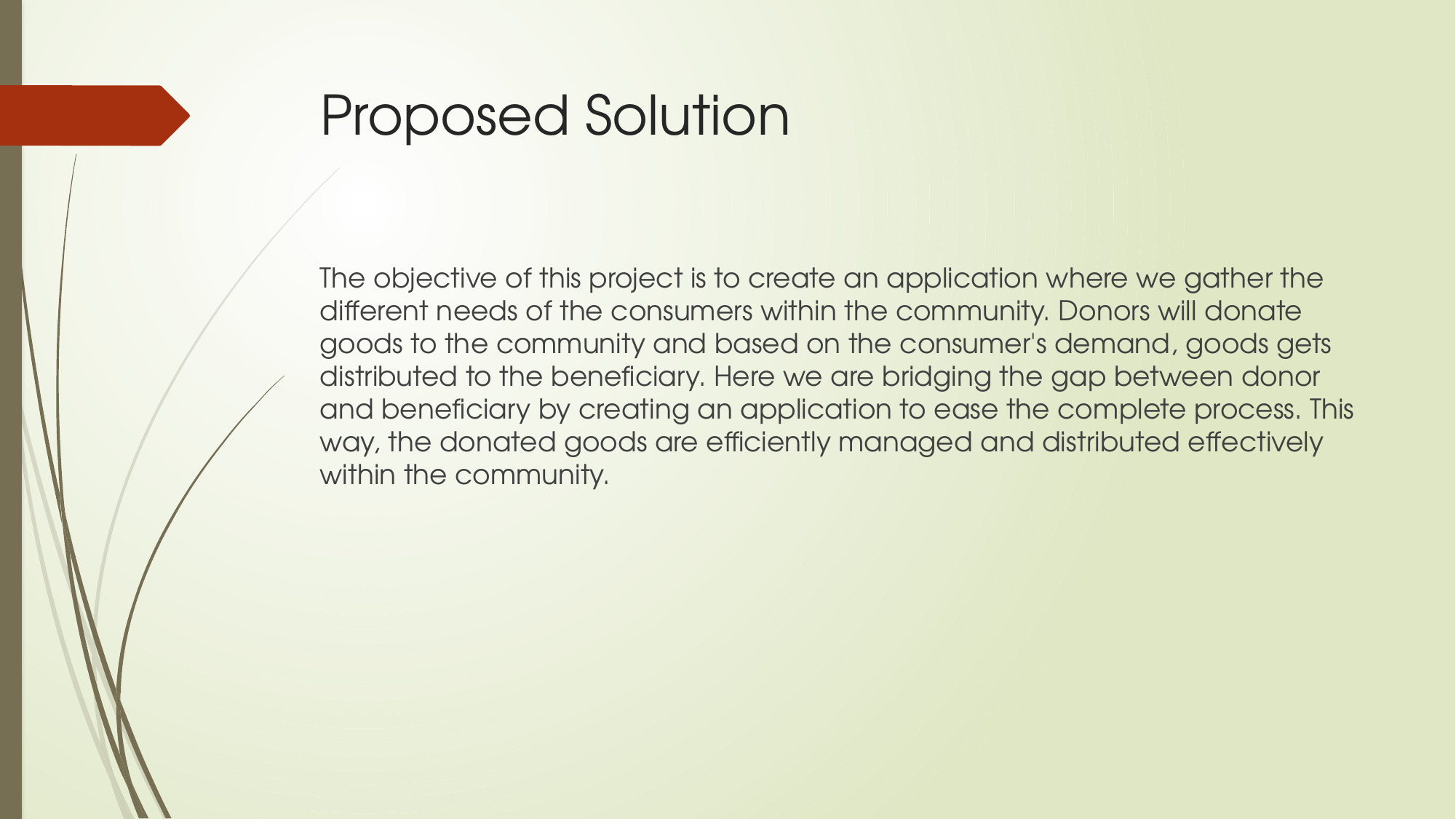

# Proposed Solution
The objective of this project is to create an application where we gather the different needs of the consumers within the community. Donors will donate goods to the community and based on the consumer's demand, goods gets distributed to the beneficiary. Here we are bridging the gap between donor and beneficiary by creating an application to ease the complete process. This way, the donated goods are efficiently managed and distributed effectively within the community.